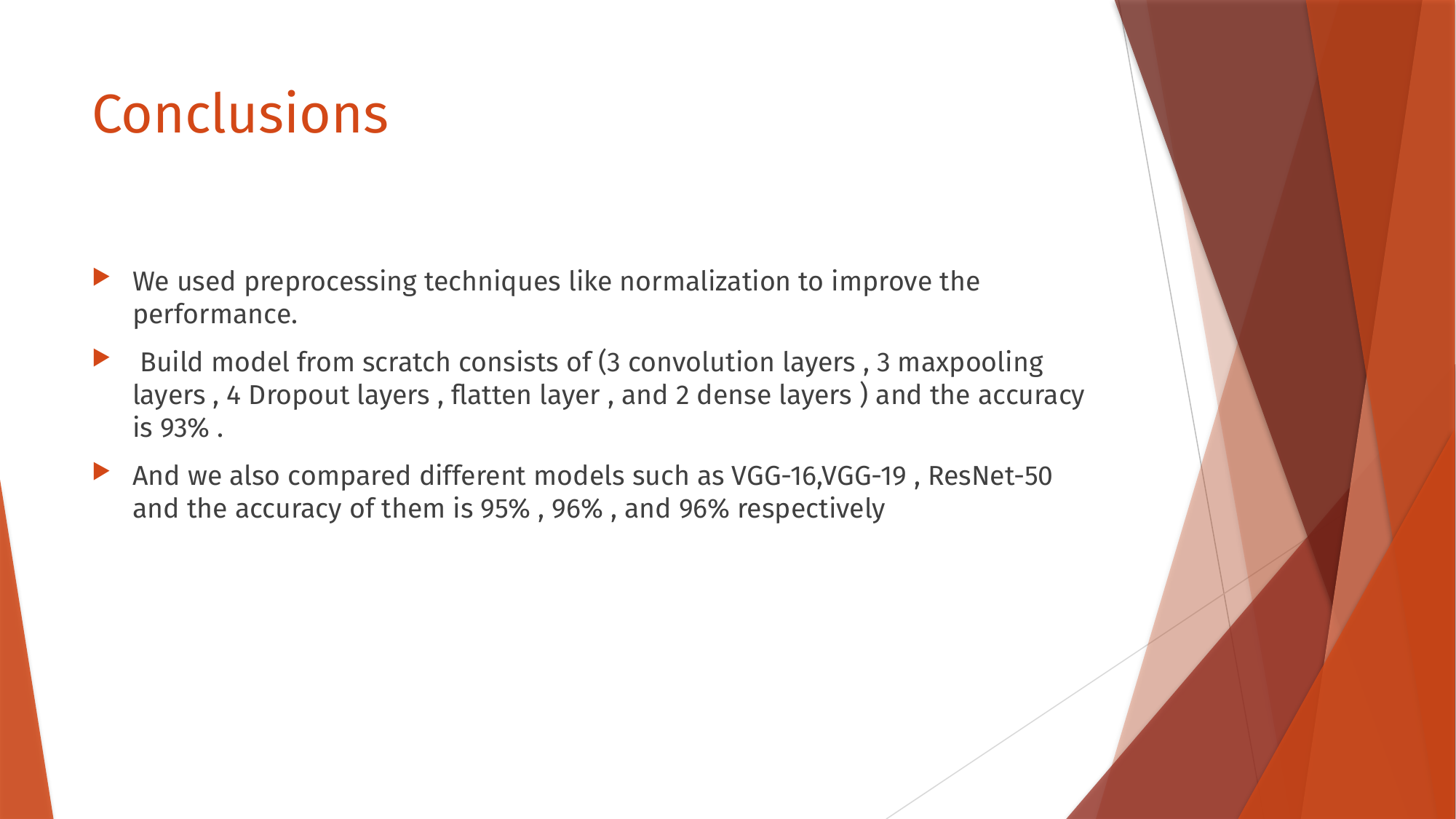

# Conclusions
We used preprocessing techniques like normalization to improve the performance.
 Build model from scratch consists of (3 convolution layers , 3 maxpooling layers , 4 Dropout layers , flatten layer , and 2 dense layers ) and the accuracy is 93% .
And we also compared different models such as VGG-16,VGG-19 , ResNet-50 and the accuracy of them is 95% , 96% , and 96% respectively